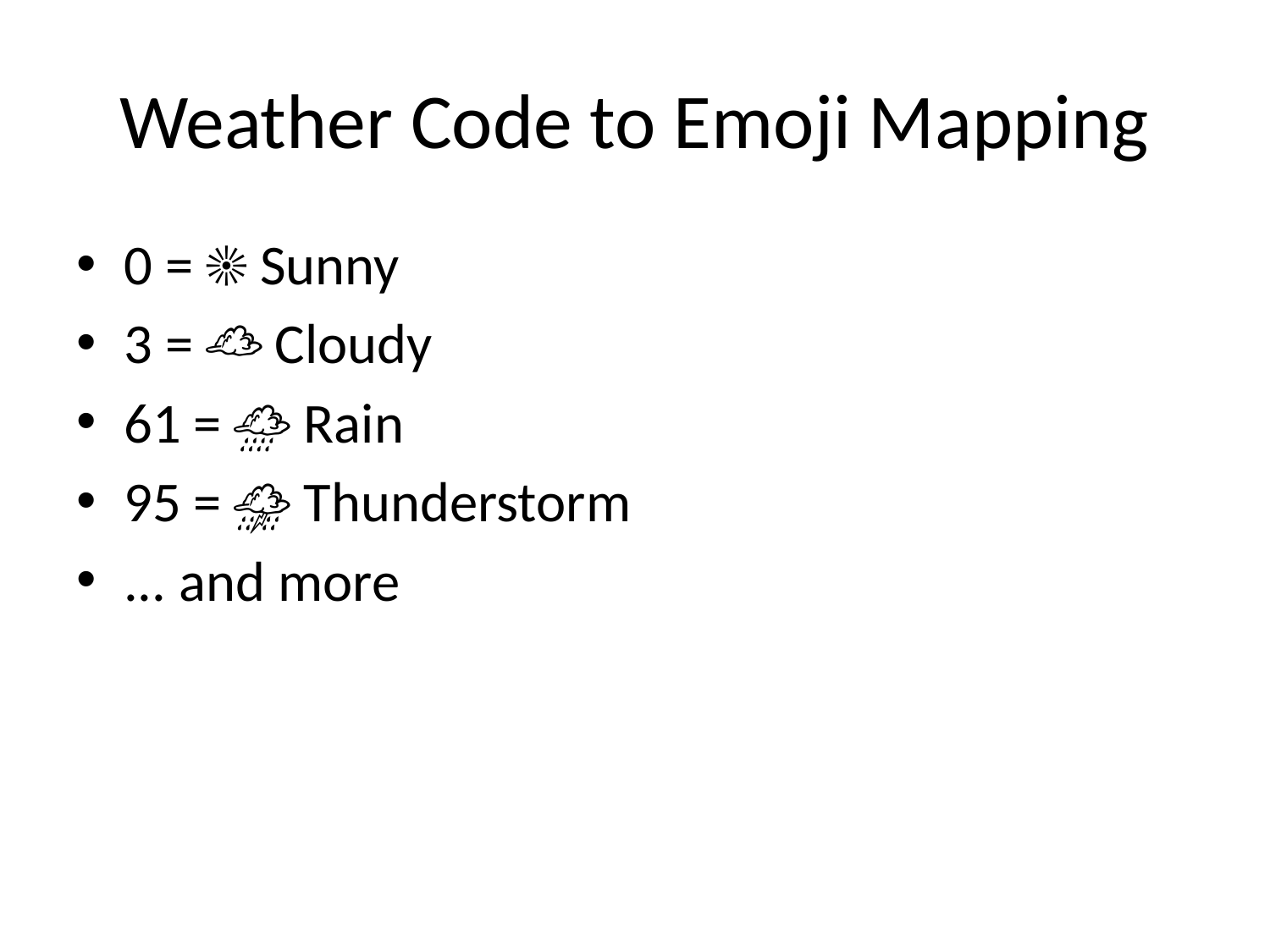

# Weather Code to Emoji Mapping
0 = ☀️ Sunny
3 = ☁️ Cloudy
61 = 🌧️ Rain
95 = ⛈️ Thunderstorm
... and more